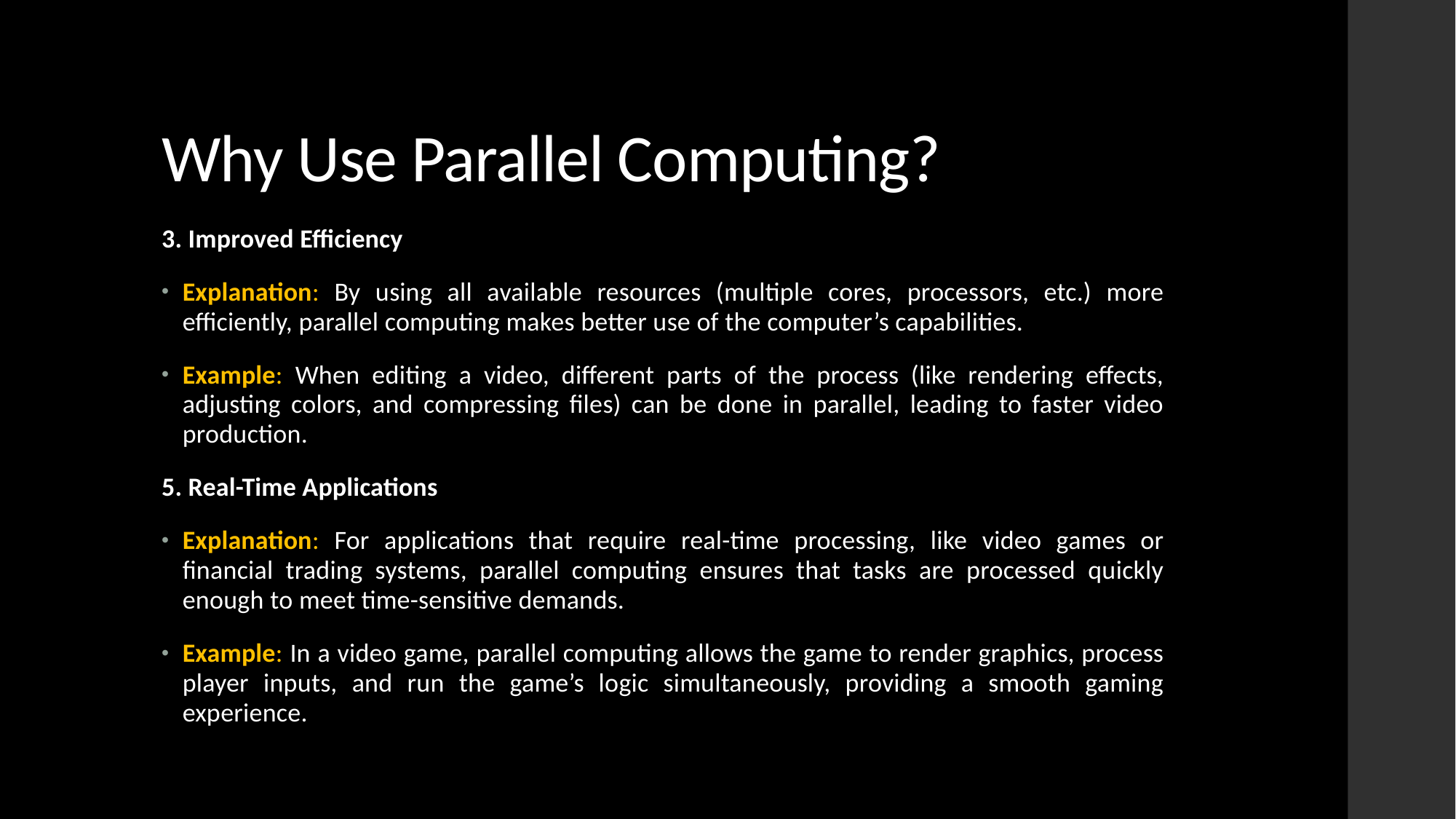

# Why Use Parallel Computing?
3. Improved Efficiency
Explanation: By using all available resources (multiple cores, processors, etc.) more efficiently, parallel computing makes better use of the computer’s capabilities.
Example: When editing a video, different parts of the process (like rendering effects, adjusting colors, and compressing files) can be done in parallel, leading to faster video production.
5. Real-Time Applications
Explanation: For applications that require real-time processing, like video games or financial trading systems, parallel computing ensures that tasks are processed quickly enough to meet time-sensitive demands.
Example: In a video game, parallel computing allows the game to render graphics, process player inputs, and run the game’s logic simultaneously, providing a smooth gaming experience.